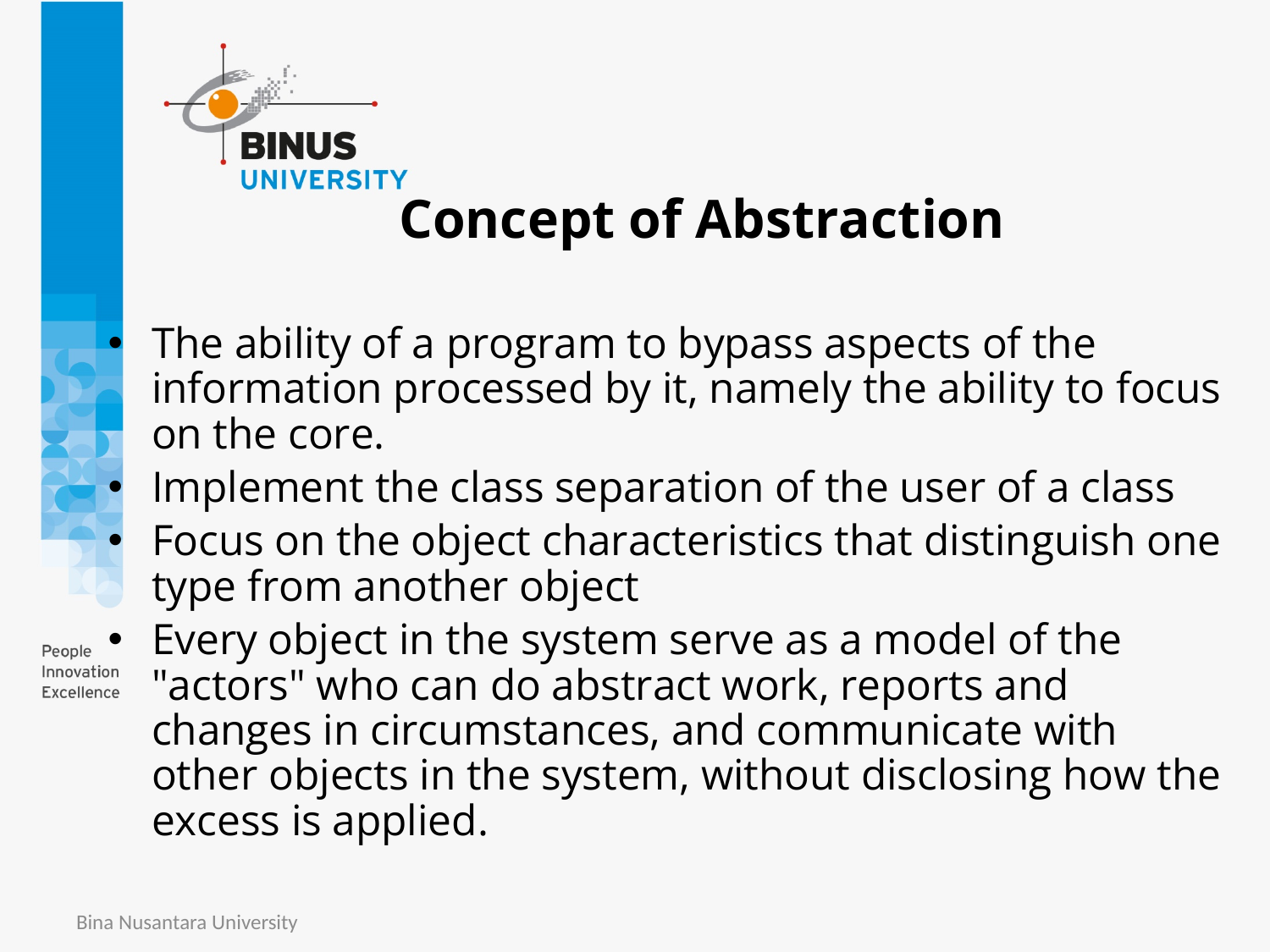

# Concept of Abstraction
The ability of a program to bypass aspects of the information processed by it, namely the ability to focus on the core.
Implement the class separation of the user of a class
Focus on the object characteristics that distinguish one type from another object
Every object in the system serve as a model of the "actors" who can do abstract work, reports and changes in circumstances, and communicate with other objects in the system, without disclosing how the excess is applied.
Bina Nusantara University